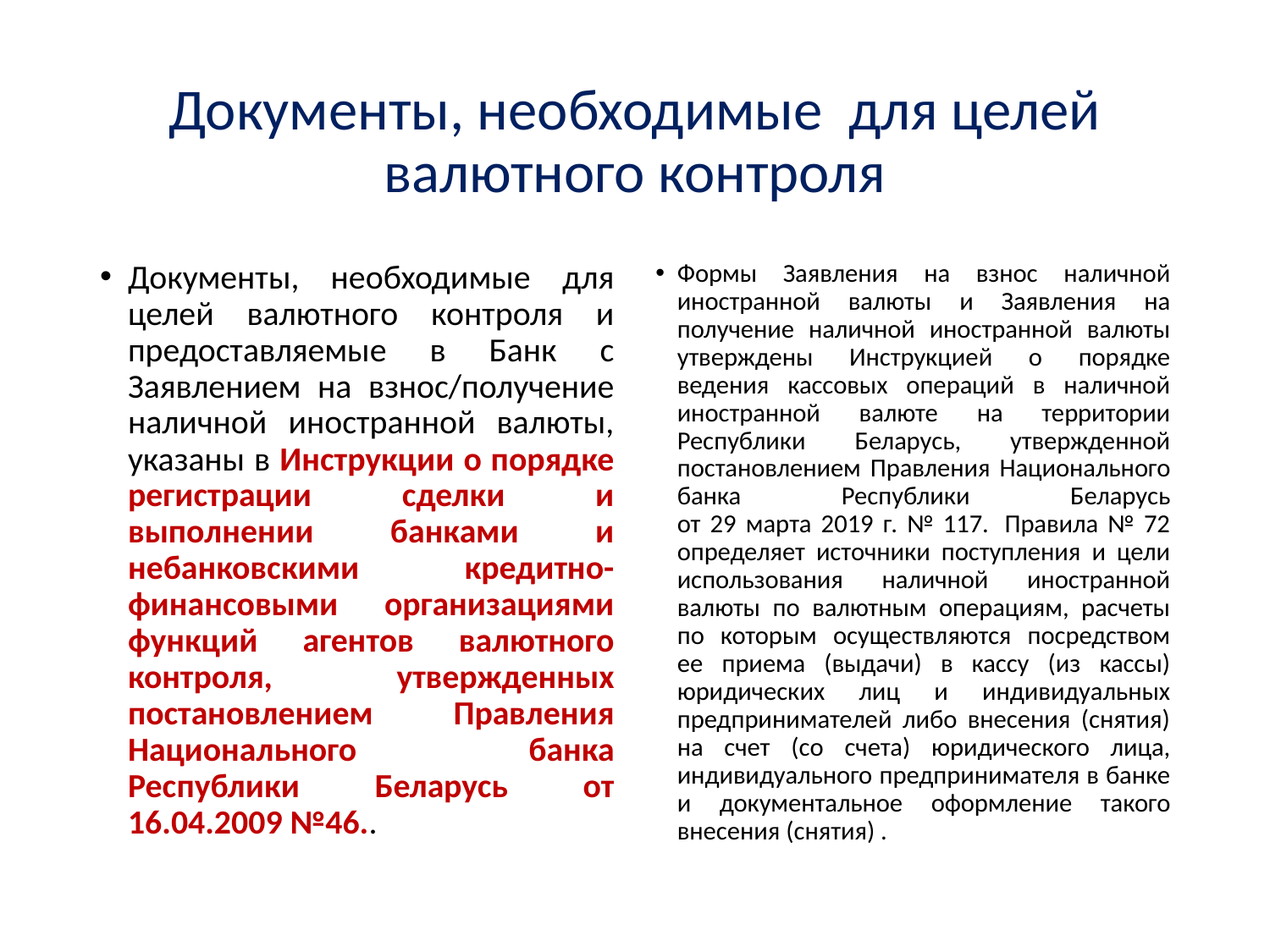

# Документы, необходимые  для целей валютного контроля
Документы, необходимые для целей валютного контроля и предоставляемые в Банк с Заявлением на взнос/получение наличной иностранной валюты, указаны в Инструкции о порядке регистрации сделки и выполнении банками и небанковскими кредитно-финансовыми организациями функций агентов валютного контроля, утвержденных постановлением Правления Национального банка Республики Беларусь от 16.04.2009 №46..
Формы Заявления на взнос наличной иностранной валюты и Заявления на получение наличной иностранной валюты утверждены Инструкцией о порядке ведения кассовых операций в наличной иностранной валюте на территории Республики Беларусь, утвержденной постановлением Правления Национального банка Республики Беларусь
от 29 марта 2019 г. № 117.  Правила № 72 определяет источники поступления и цели использования наличной иностранной валюты по валютным операциям, расчеты по которым осуществляются посредством ее приема (выдачи) в кассу (из кассы) юридических лиц и индивидуальных предпринимателей либо внесения (снятия) на счет (со счета) юридического лица, индивидуального предпринимателя в банке и документальное оформление такого внесения (снятия) .